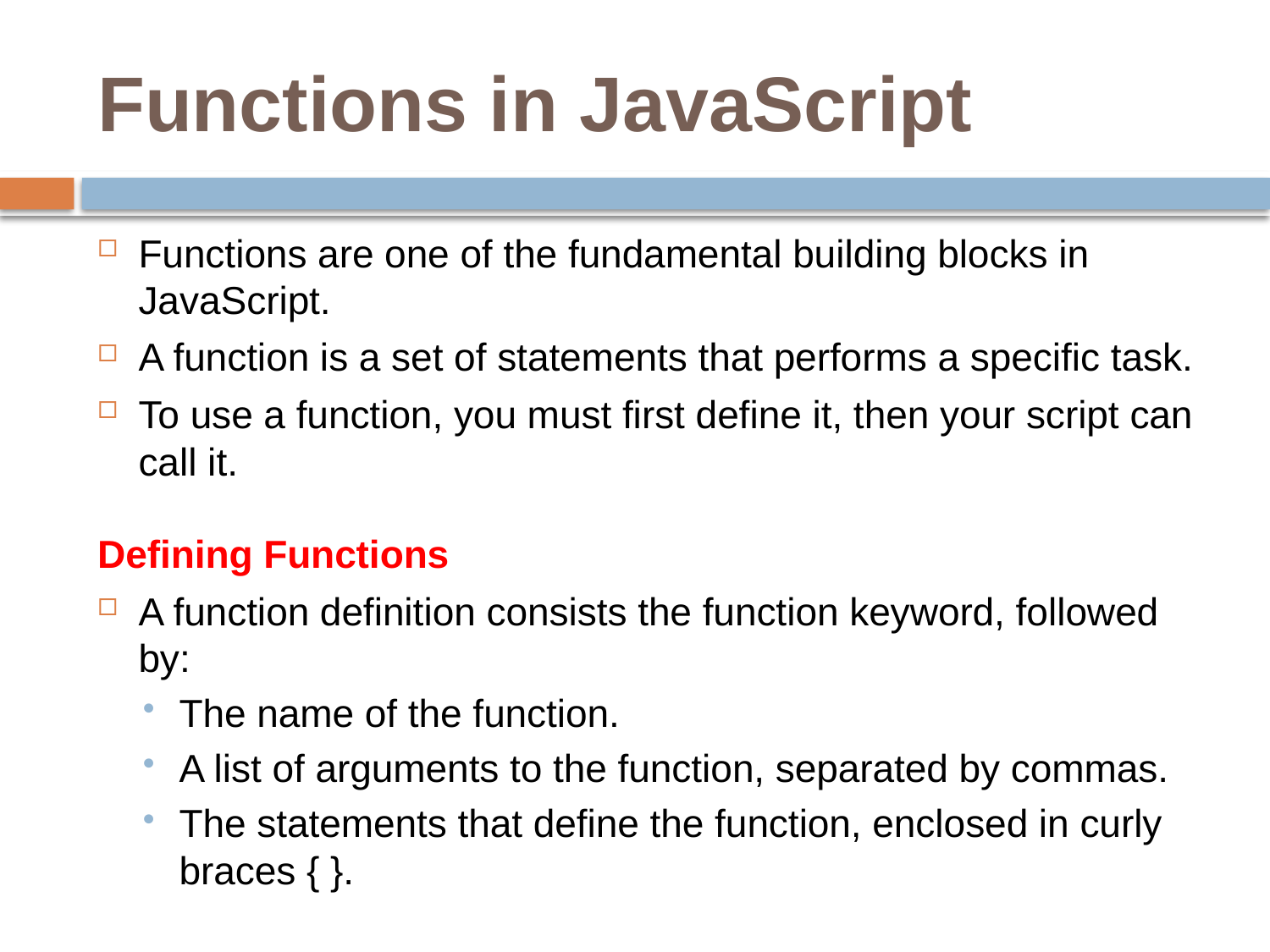

# Functions in JavaScript
Functions are one of the fundamental building blocks in JavaScript.
A function is a set of statements that performs a specific task.
To use a function, you must first define it, then your script can call it.

Defining Functions
A function definition consists the function keyword, followed by:
The name of the function.
A list of arguments to the function, separated by commas.
The statements that define the function, enclosed in curly braces { }.